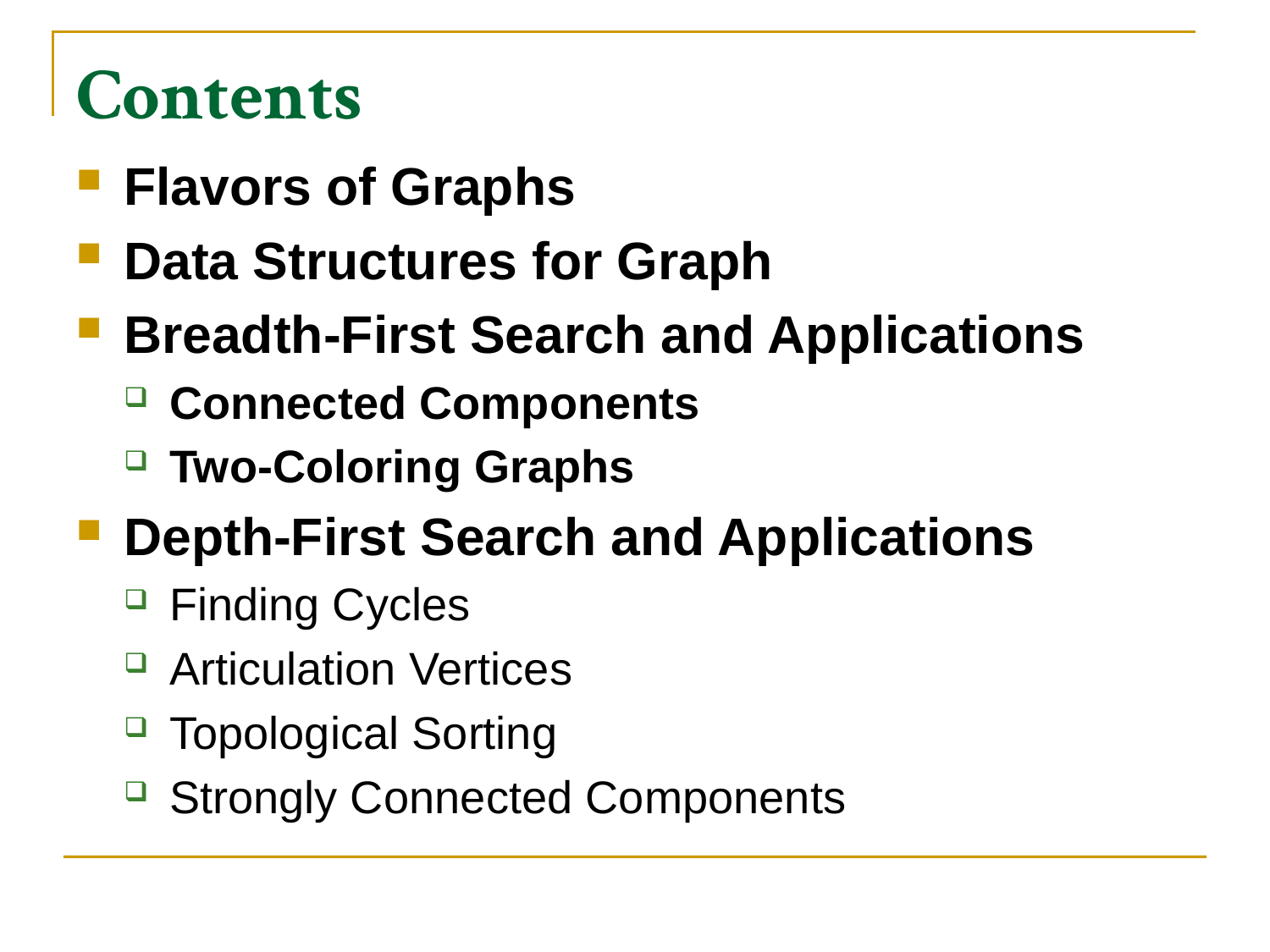

# Contents
Flavors of Graphs
Data Structures for Graph
Breadth-First Search and Applications
Connected Components
Two-Coloring Graphs
Depth-First Search and Applications
Finding Cycles
Articulation Vertices
Topological Sorting
Strongly Connected Components